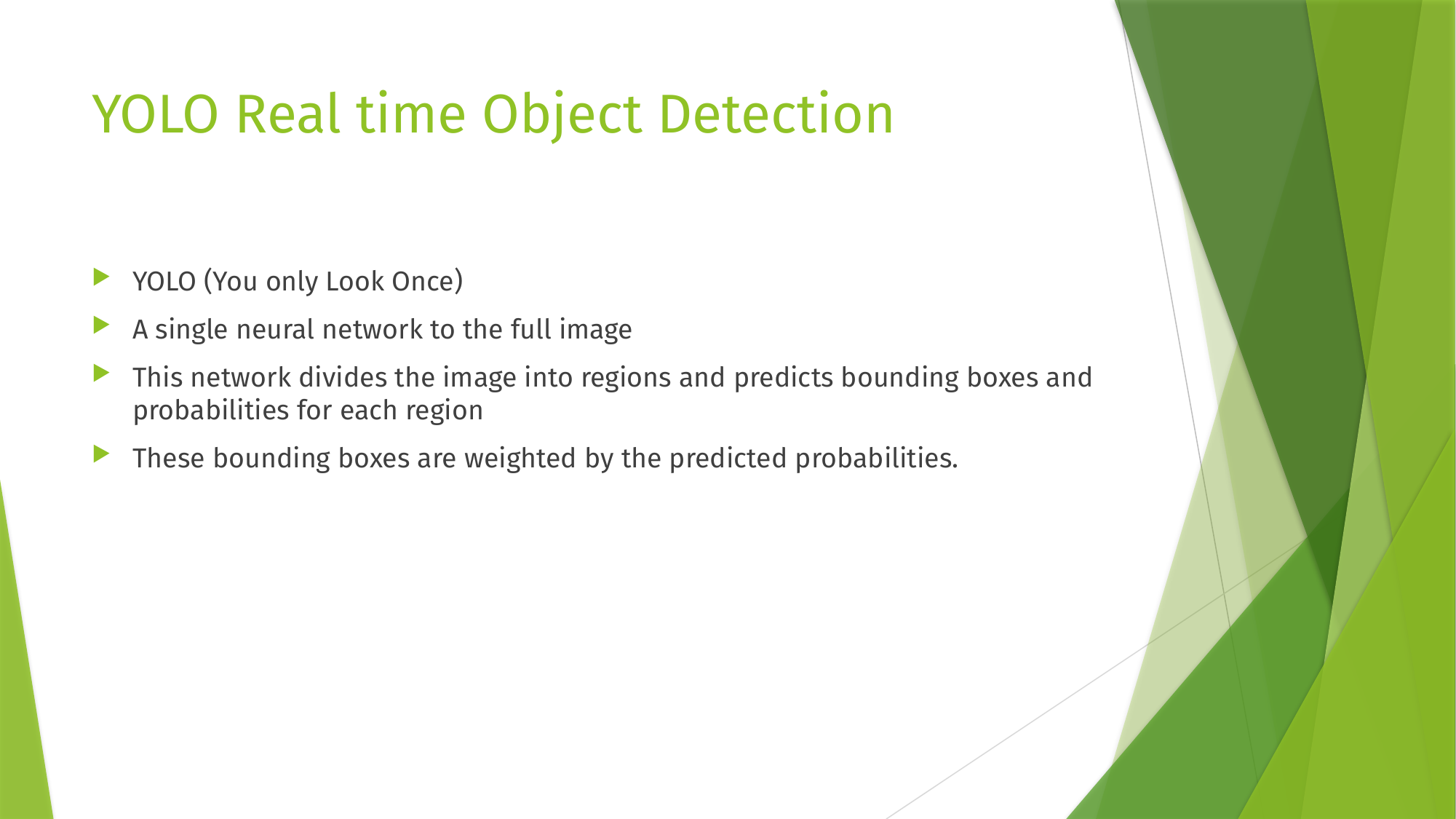

# YOLO Real time Object Detection
YOLO (You only Look Once)
A single neural network to the full image
This network divides the image into regions and predicts bounding boxes and probabilities for each region
These bounding boxes are weighted by the predicted probabilities.